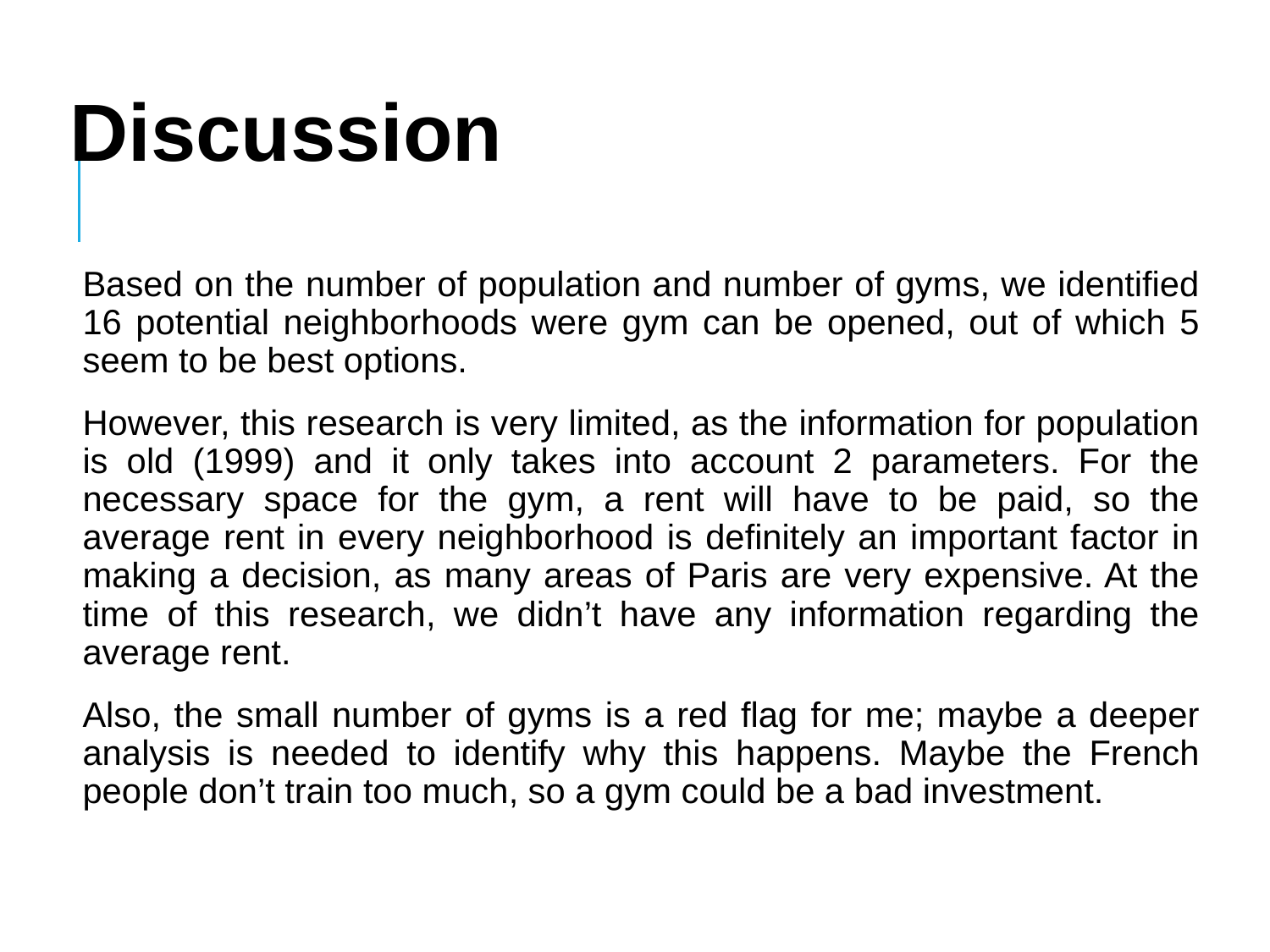

Discussion

Based on the number of population and number of gyms, we identified 16 potential neighborhoods were gym can be opened, out of which 5 seem to be best options.
However, this research is very limited, as the information for population is old (1999) and it only takes into account 2 parameters. For the necessary space for the gym, a rent will have to be paid, so the average rent in every neighborhood is definitely an important factor in making a decision, as many areas of Paris are very expensive. At the time of this research, we didn’t have any information regarding the average rent.
Also, the small number of gyms is a red flag for me; maybe a deeper analysis is needed to identify why this happens. Maybe the French people don’t train too much, so a gym could be a bad investment.